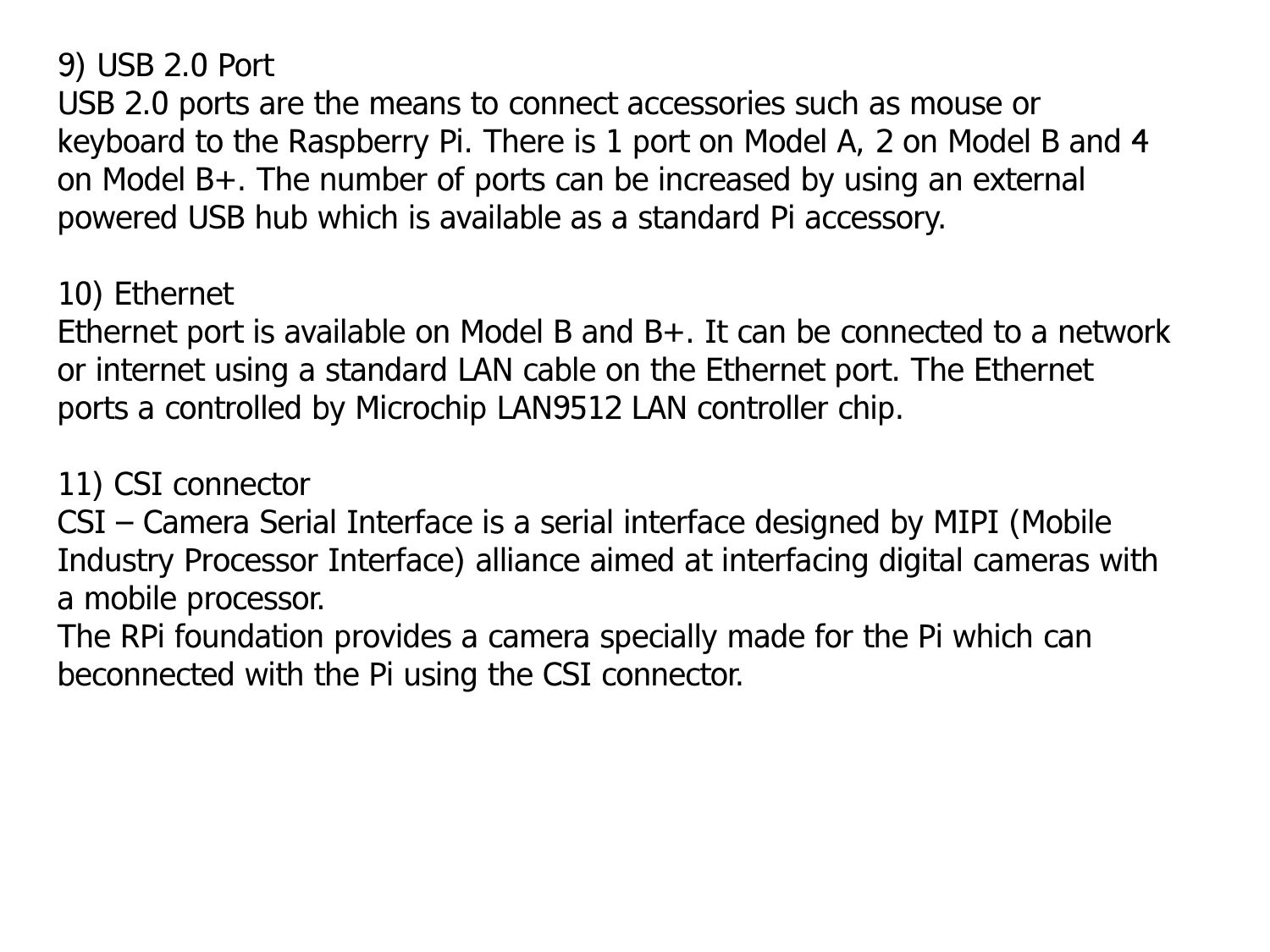

9) USB 2.0 Port
USB 2.0 ports are the means to connect accessories such as mouse or keyboard to the Raspberry Pi. There is 1 port on Model A, 2 on Model B and 4 on Model B+. The number of ports can be increased by using an external powered USB hub which is available as a standard Pi accessory.

10) Ethernet
Ethernet port is available on Model B and B+. It can be connected to a network or internet using a standard LAN cable on the Ethernet port. The Ethernet ports a controlled by Microchip LAN9512 LAN controller chip.

11) CSI connector
CSI – Camera Serial Interface is a serial interface designed by MIPI (Mobile Industry Processor Interface) alliance aimed at interfacing digital cameras with a mobile processor.
The RPi foundation provides a camera specially made for the Pi which can beconnected with the Pi using the CSI connector.